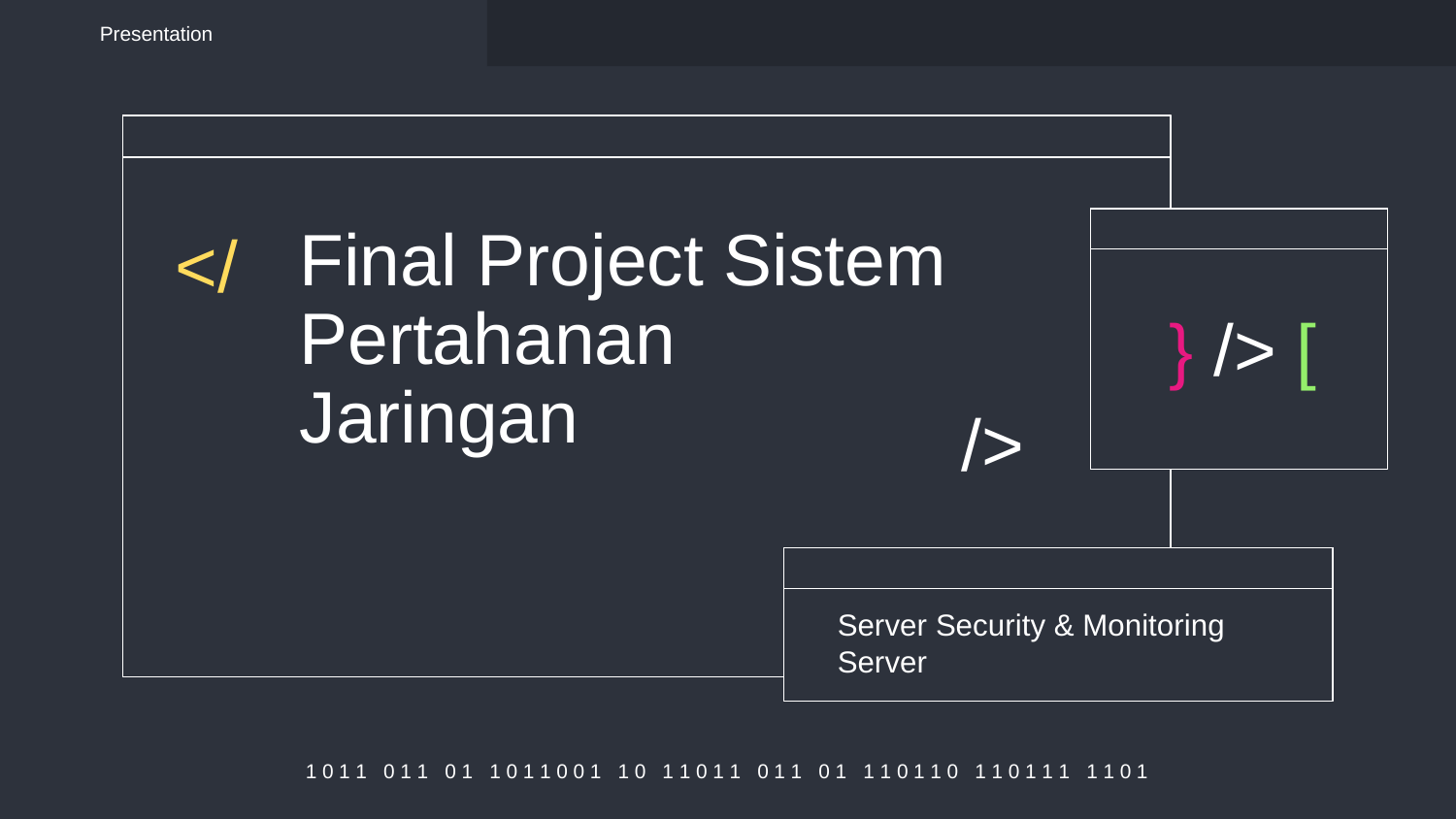

Presentation

# Final Project Sistem Pertahanan Jaringan

</
} /> [
/>

Server Security & Monitoring Server